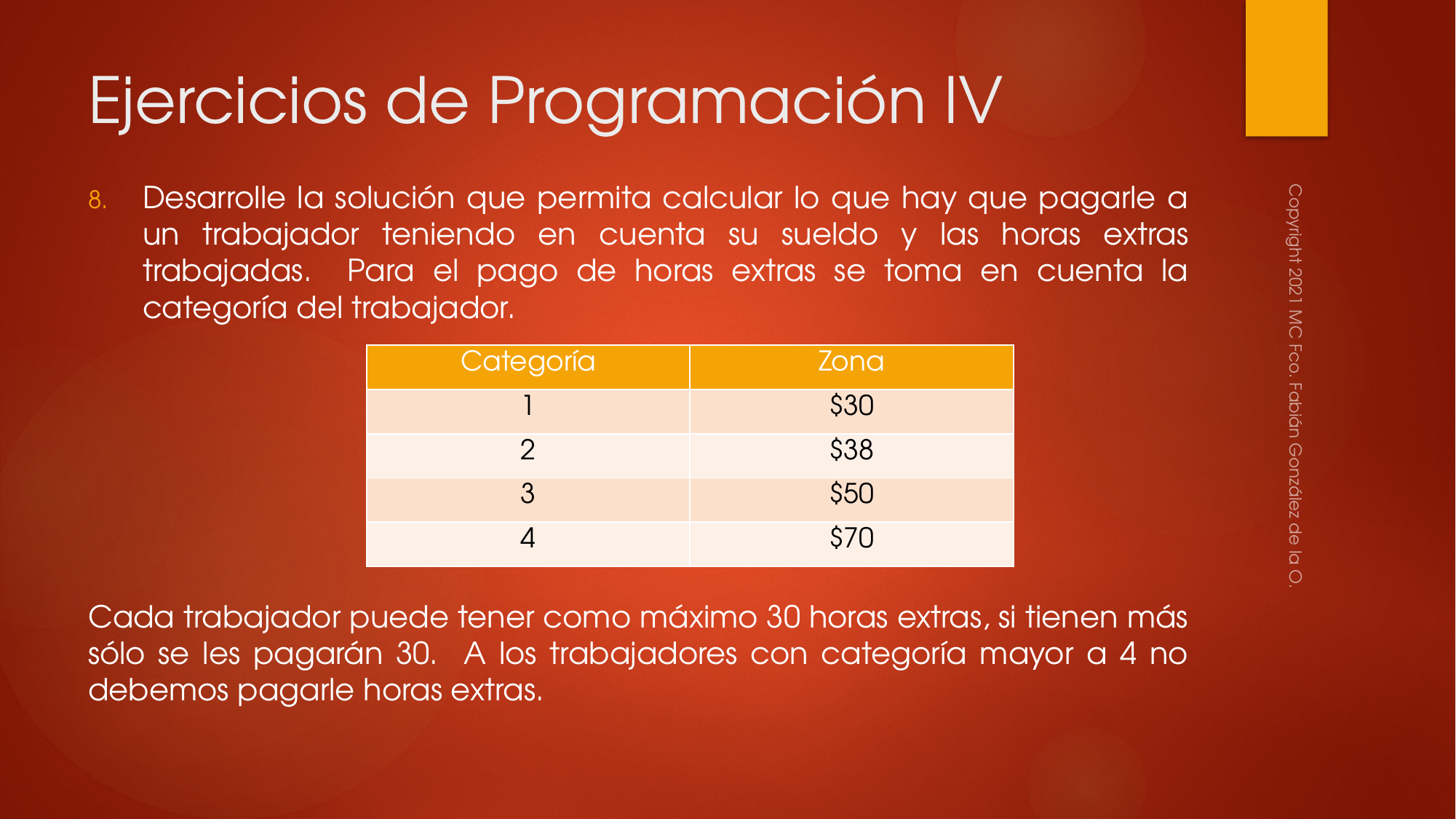

# Ejercicios de Programación IV
Desarrolle la solución que permita calcular lo que hay que pagarle a un trabajador teniendo en cuenta su sueldo y las horas extras trabajadas.  Para el pago de horas extras se toma en cuenta la categoría del trabajador.

Cada trabajador puede tener como máximo 30 horas extras, si tienen más sólo se les pagarán 30.  A los trabajadores con categoría mayor a 4 no debemos pagarle horas extras.

| Categoría | Zona |
| --- | --- |
| 1 | $30 |
| 2 | $38 |
| 3 | $50 |
| 4 | $70 |
Copyright 2021 MC Fco. Fabián González de la O.